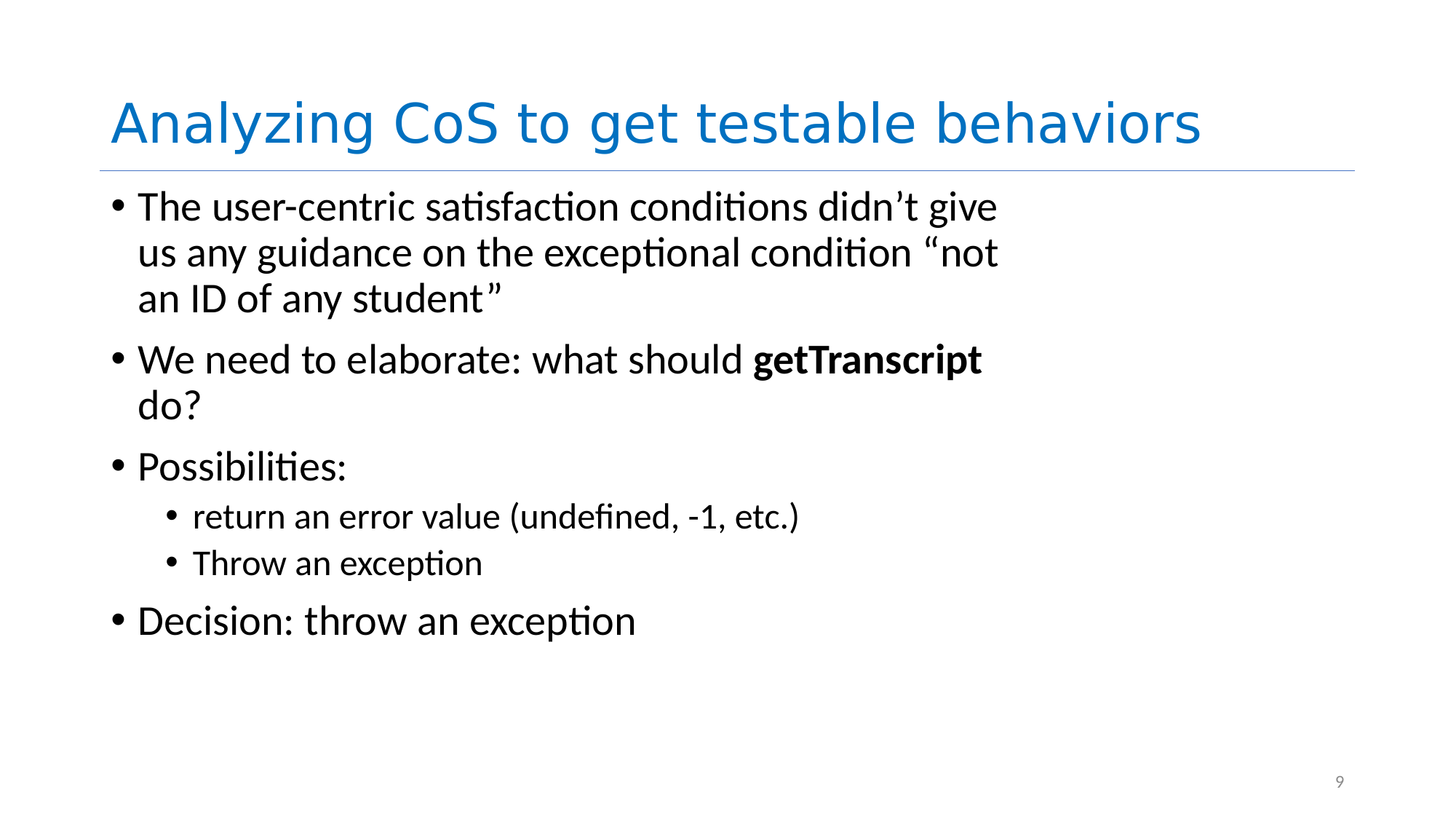

# Analyzing CoS to get testable behaviors
The user-centric satisfaction conditions didn’t give us any guidance on the exceptional condition “not an ID of any student”
We need to elaborate: what should getTranscript do?
Possibilities:
return an error value (undefined, -1, etc.)
Throw an exception
Decision: throw an exception

9